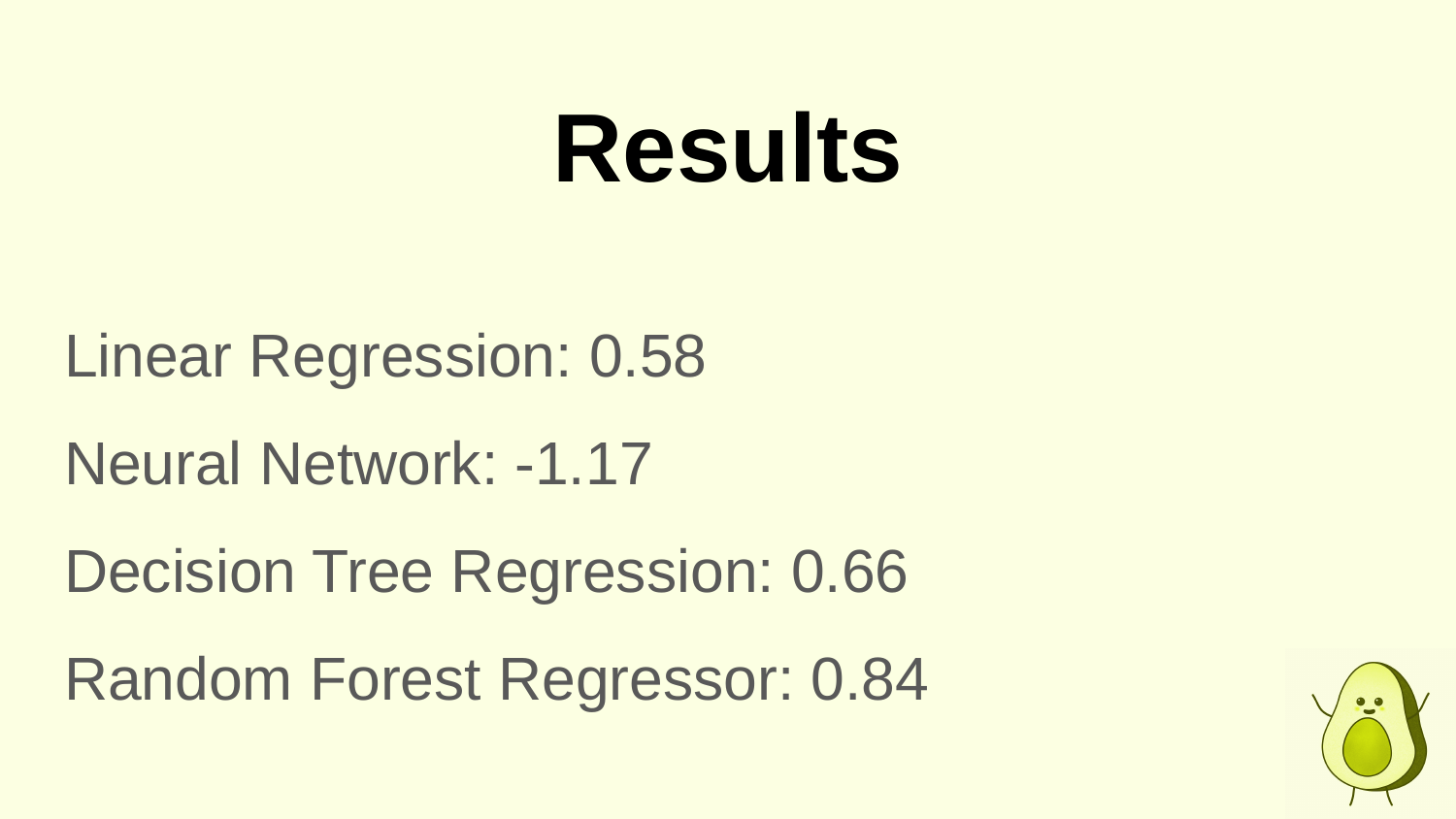

# Results
Linear Regression: 0.58
Neural Network: -1.17
Decision Tree Regression: 0.66
Random Forest Regressor: 0.84